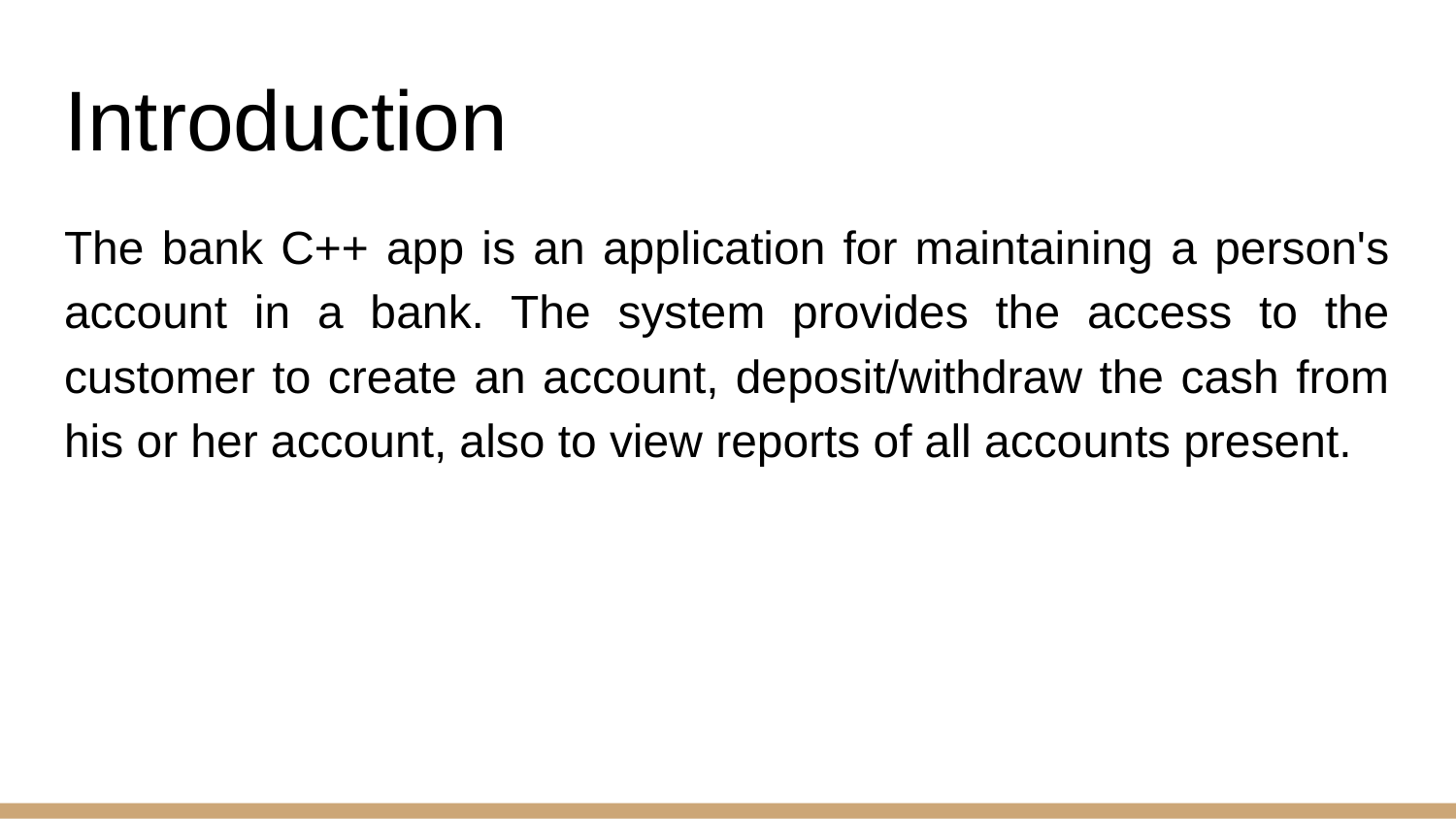

# Introduction
The bank C++ app is an application for maintaining a person's account in a bank. The system provides the access to the customer to create an account, deposit/withdraw the cash from his or her account, also to view reports of all accounts present.